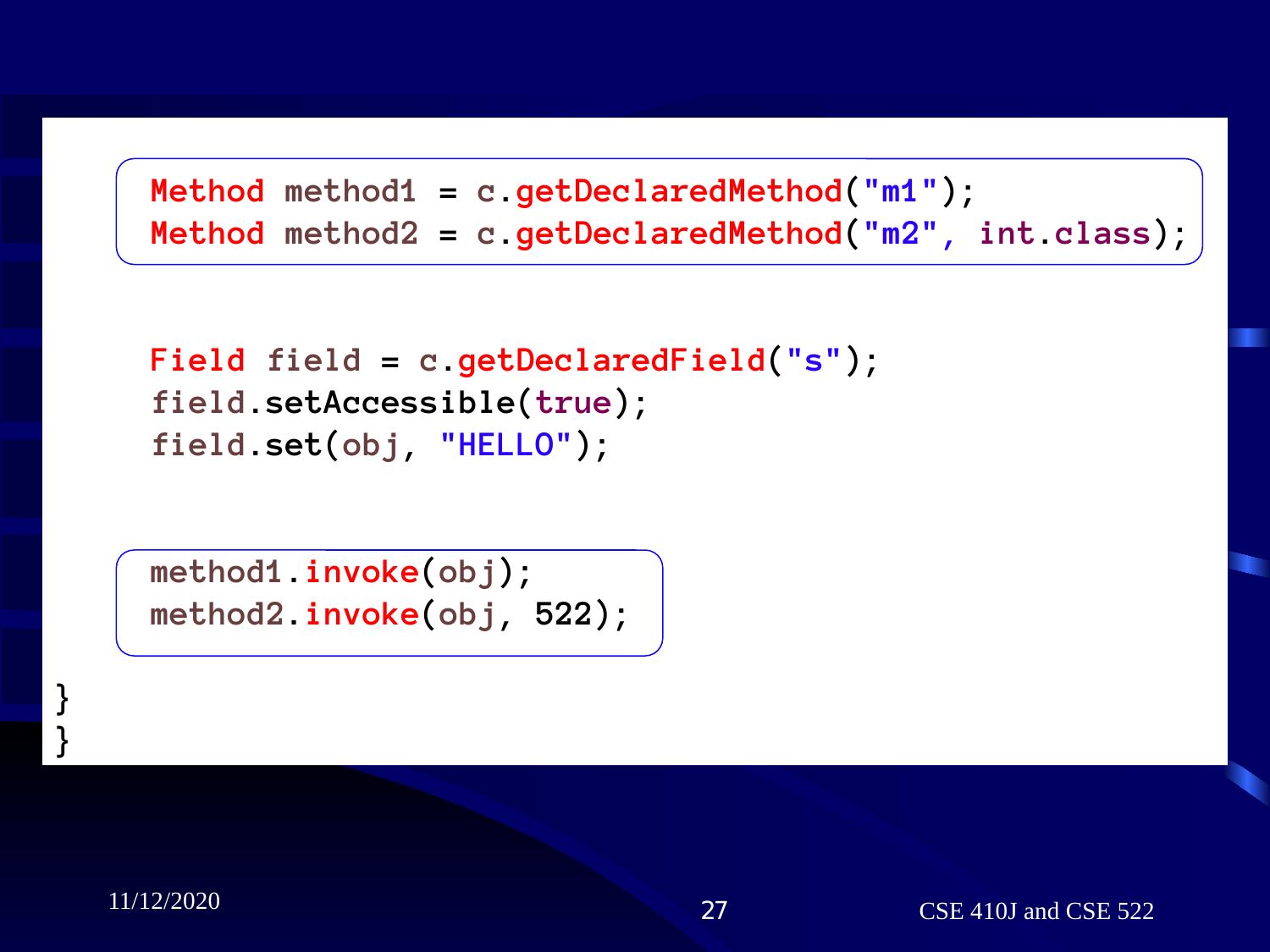

Method method1 = c.getDeclaredMethod("m1");
     Method method2 = c.getDeclaredMethod("m2", int.class);

     Field field = c.getDeclaredField("s");
     field.setAccessible(true);
     field.set(obj, "HELLO");

     method1.invoke(obj);
     method2.invoke(obj, 522);

}
}

11/12/2020
27
CSE 410J and CSE 522